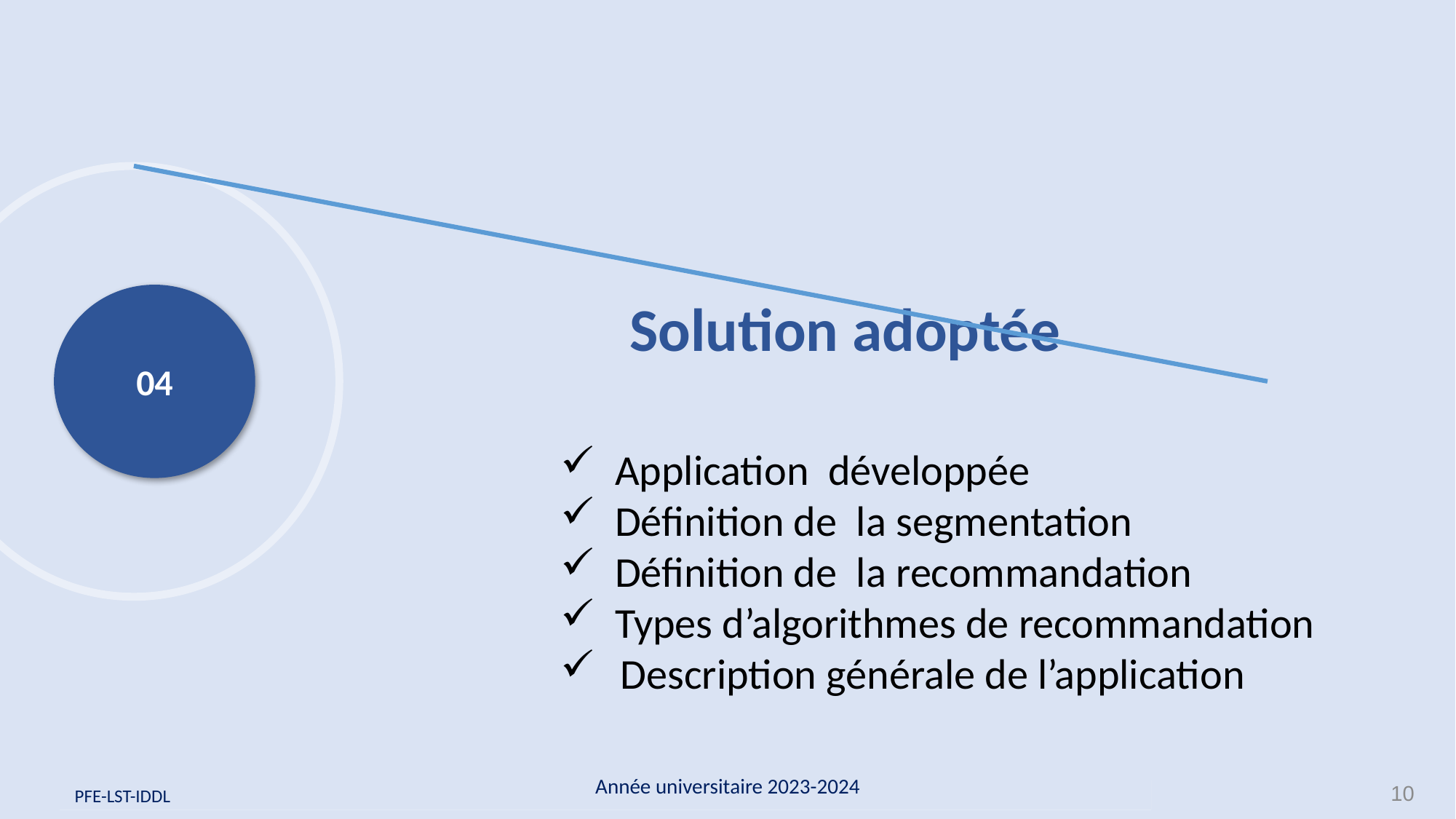

Solution adoptée
04
Application  développée
Définition de  la segmentation
Définition de  la recommandation
Types d’algorithmes de recommandation

Description générale de l’application

Année universitaire 2023-2024
10
 PFE-LST-IDDL
 PFE-LST-IDDL